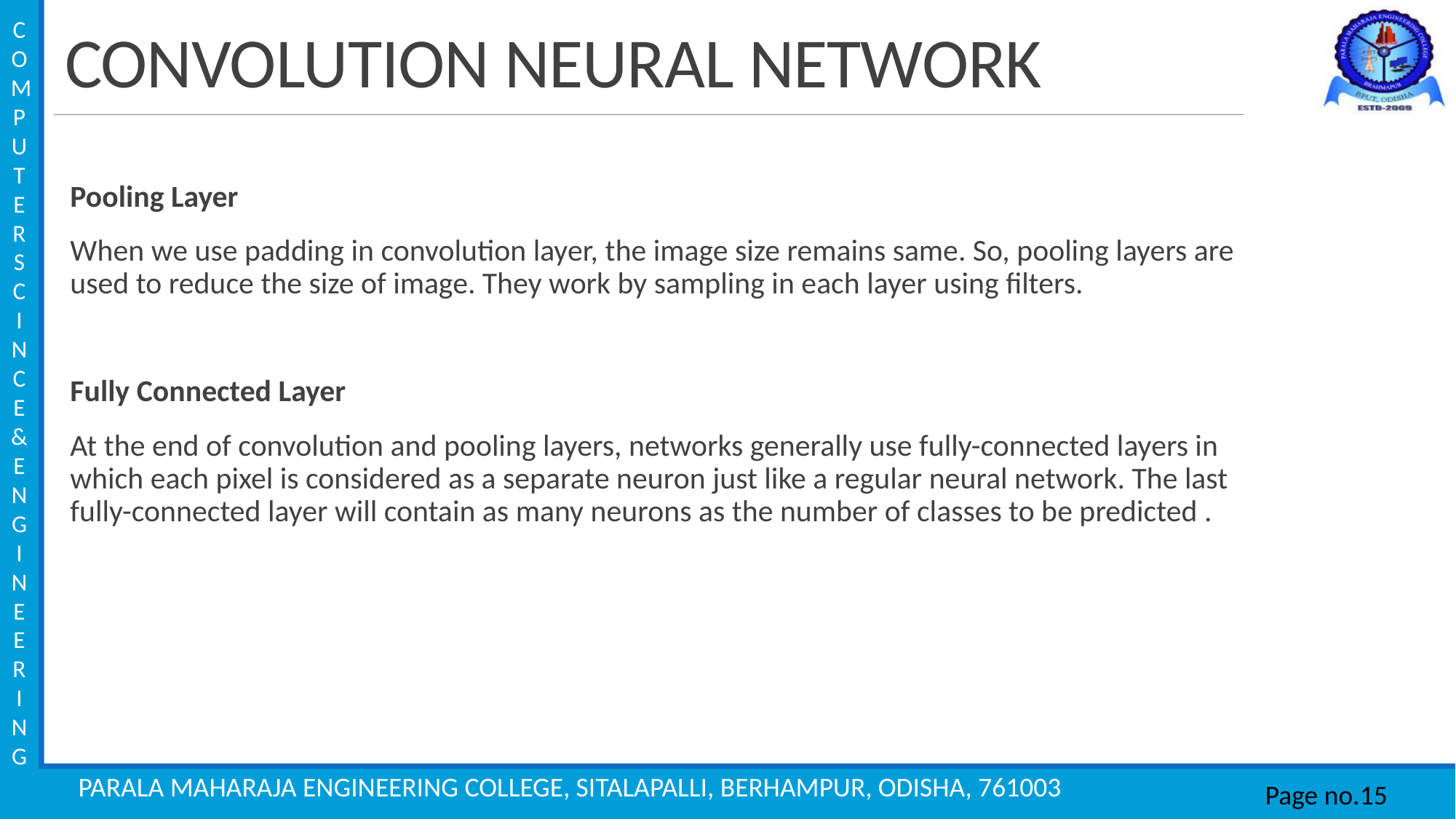

# CONVOLUTION NEURAL NETWORK
Pooling Layer
When we use padding in convolution layer, the image size remains same. So, pooling layers are used to reduce the size of image. They work by sampling in each layer using filters.

Fully Connected Layer
At the end of convolution and pooling layers, networks generally use fully-connected layers in which each pixel is considered as a separate neuron just like a regular neural network. The last fully-connected layer will contain as many neurons as the number of classes to be predicted .

Page no.15